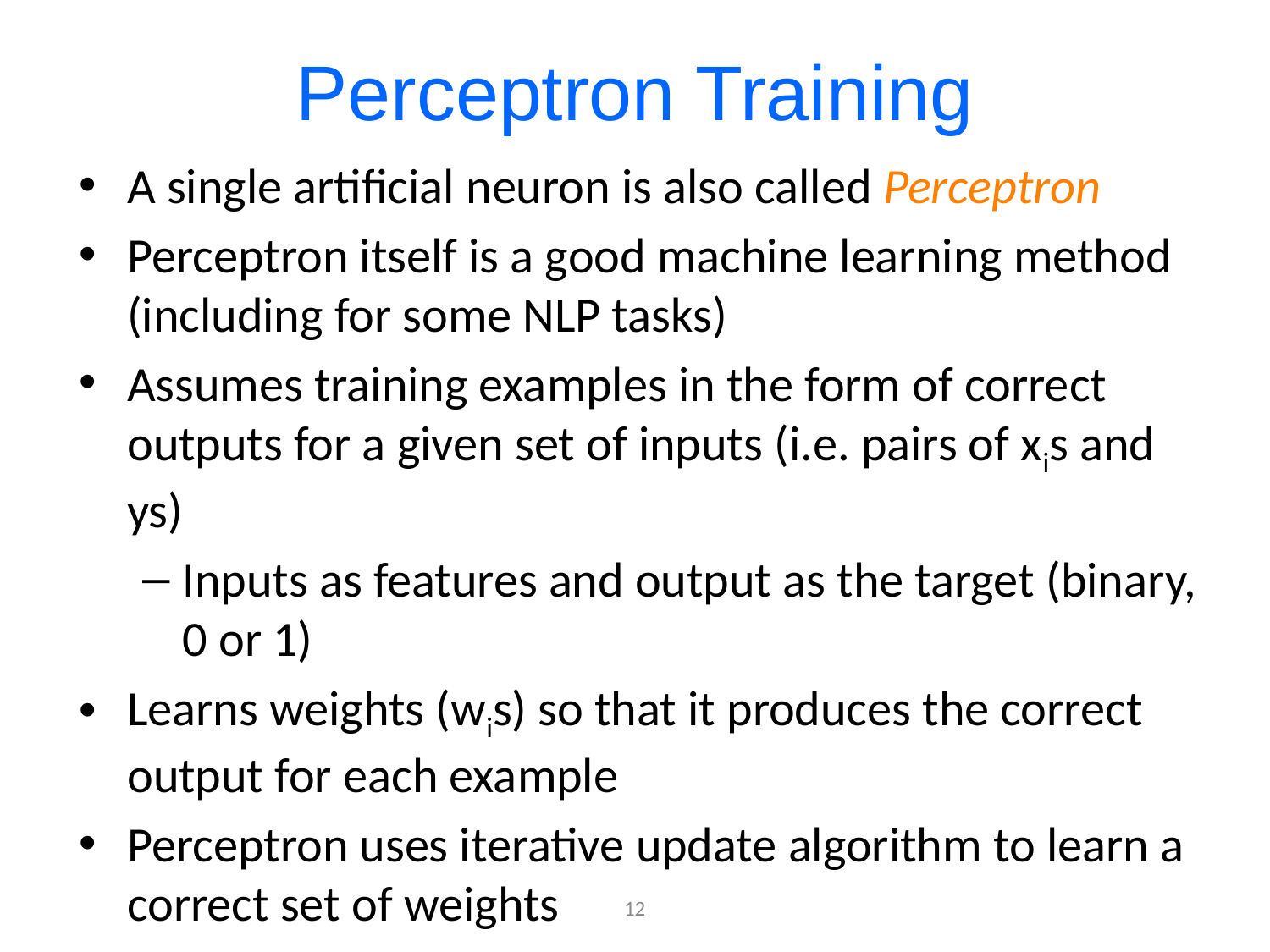

# Perceptron Training
A single artificial neuron is also called Perceptron
Perceptron itself is a good machine learning method (including for some NLP tasks)
Assumes training examples in the form of correct outputs for a given set of inputs (i.e. pairs of xis and ys)
Inputs as features and output as the target (binary, 0 or 1)
Learns weights (wis) so that it produces the correct output for each example
Perceptron uses iterative update algorithm to learn a correct set of weights
12